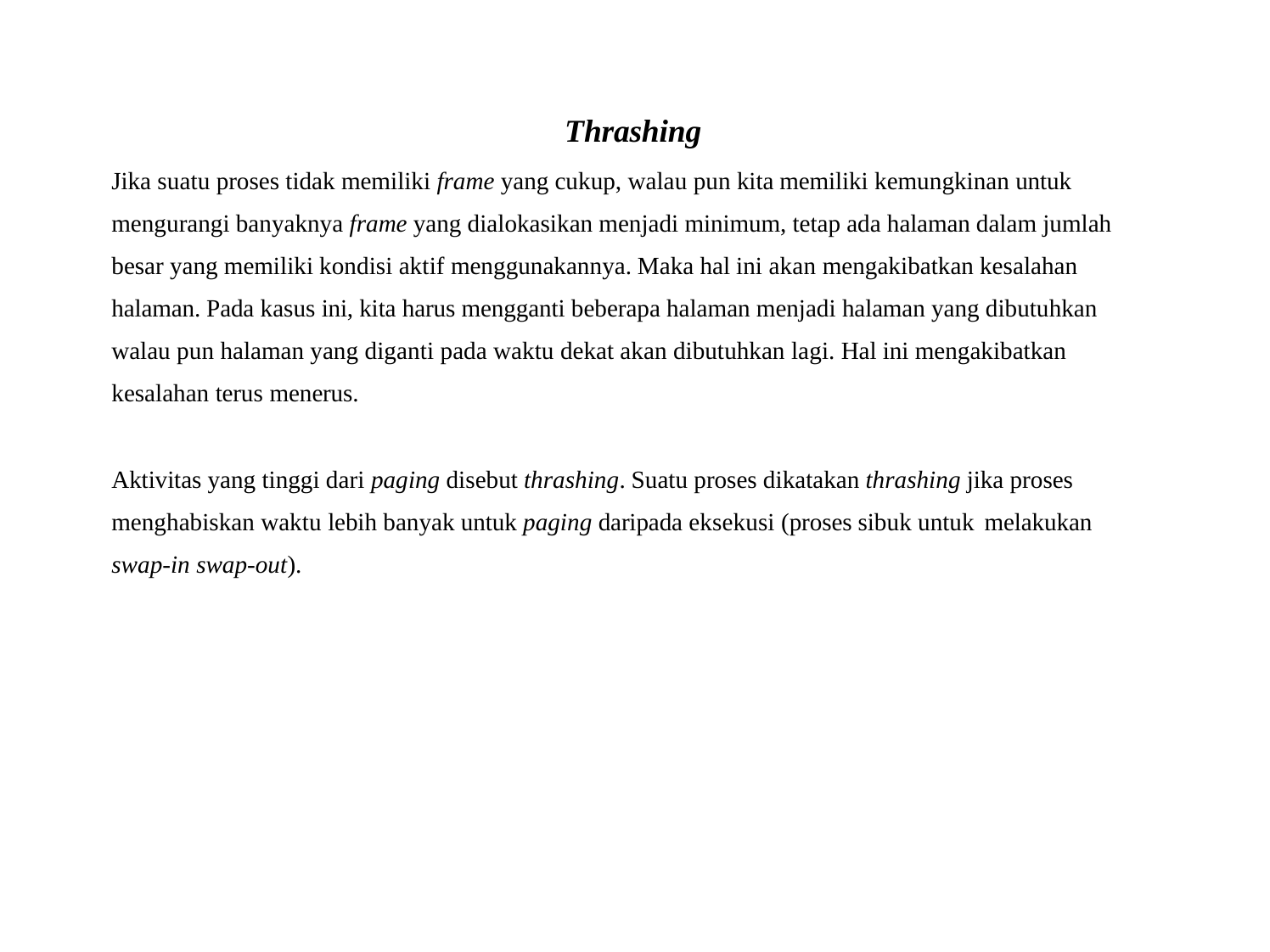

# Thrashing
Jika suatu proses tidak memiliki frame yang cukup, walau pun kita memiliki kemungkinan untuk  mengurangi banyaknya frame yang dialokasikan menjadi minimum, tetap ada halaman dalam jumlah  besar yang memiliki kondisi aktif menggunakannya. Maka hal ini akan mengakibatkan kesalahan  halaman. Pada kasus ini, kita harus mengganti beberapa halaman menjadi halaman yang dibutuhkan  walau pun halaman yang diganti pada waktu dekat akan dibutuhkan lagi. Hal ini mengakibatkan  kesalahan terus menerus.
Aktivitas yang tinggi dari paging disebut thrashing. Suatu proses dikatakan thrashing jika proses  menghabiskan waktu lebih banyak untuk paging daripada eksekusi (proses sibuk untuk melakukan
swap-in swap-out).